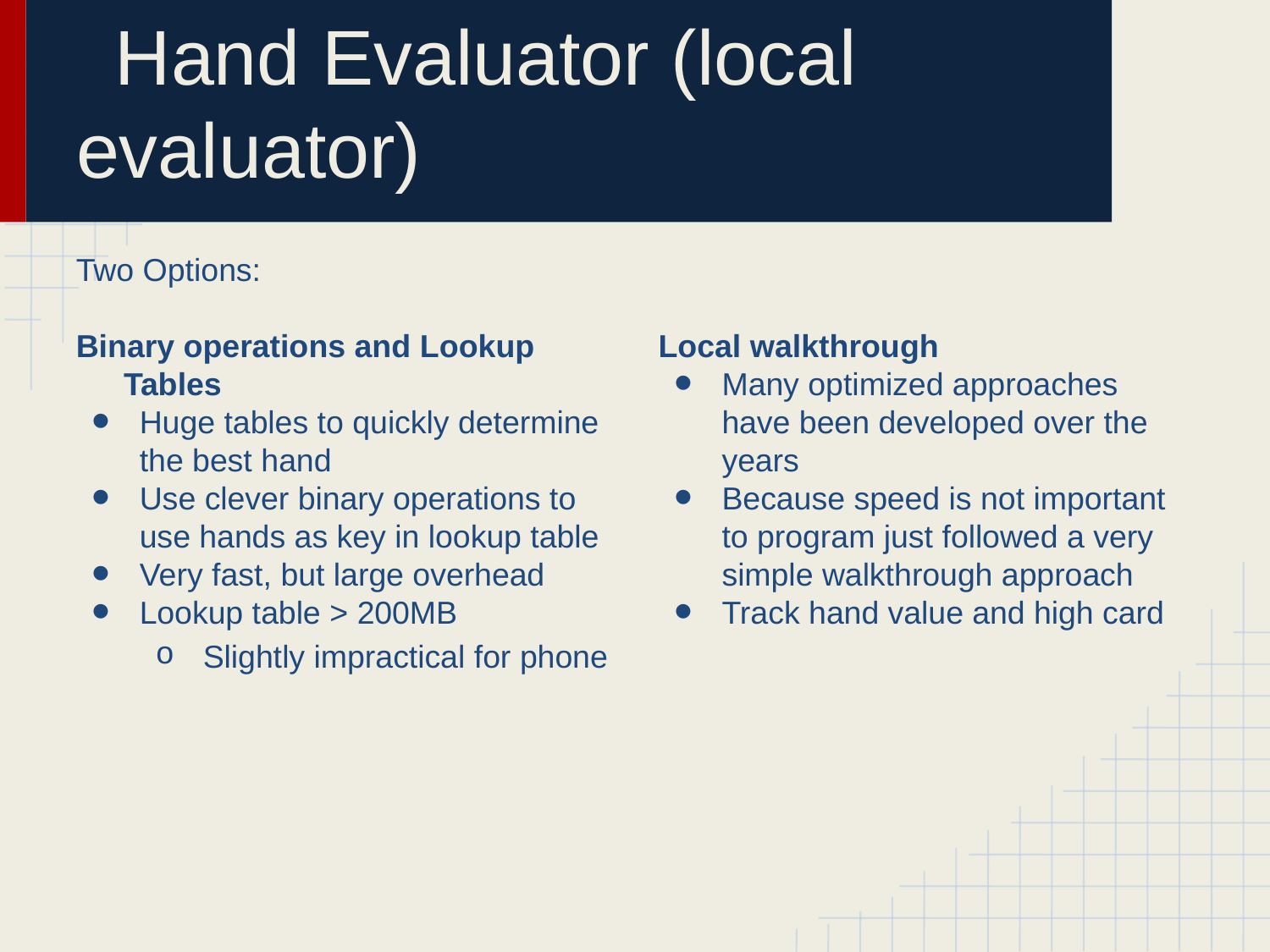

# Hand Evaluator (local evaluator)
Two Options:

Binary operations and Lookup Tables
Huge tables to quickly determine the best hand
Use clever binary operations to use hands as key in lookup table
Very fast, but large overhead
Lookup table > 200MB
Slightly impractical for phone

Local walkthrough
Many optimized approaches have been developed over the years
Because speed is not important to program just followed a very simple walkthrough approach
Track hand value and high card